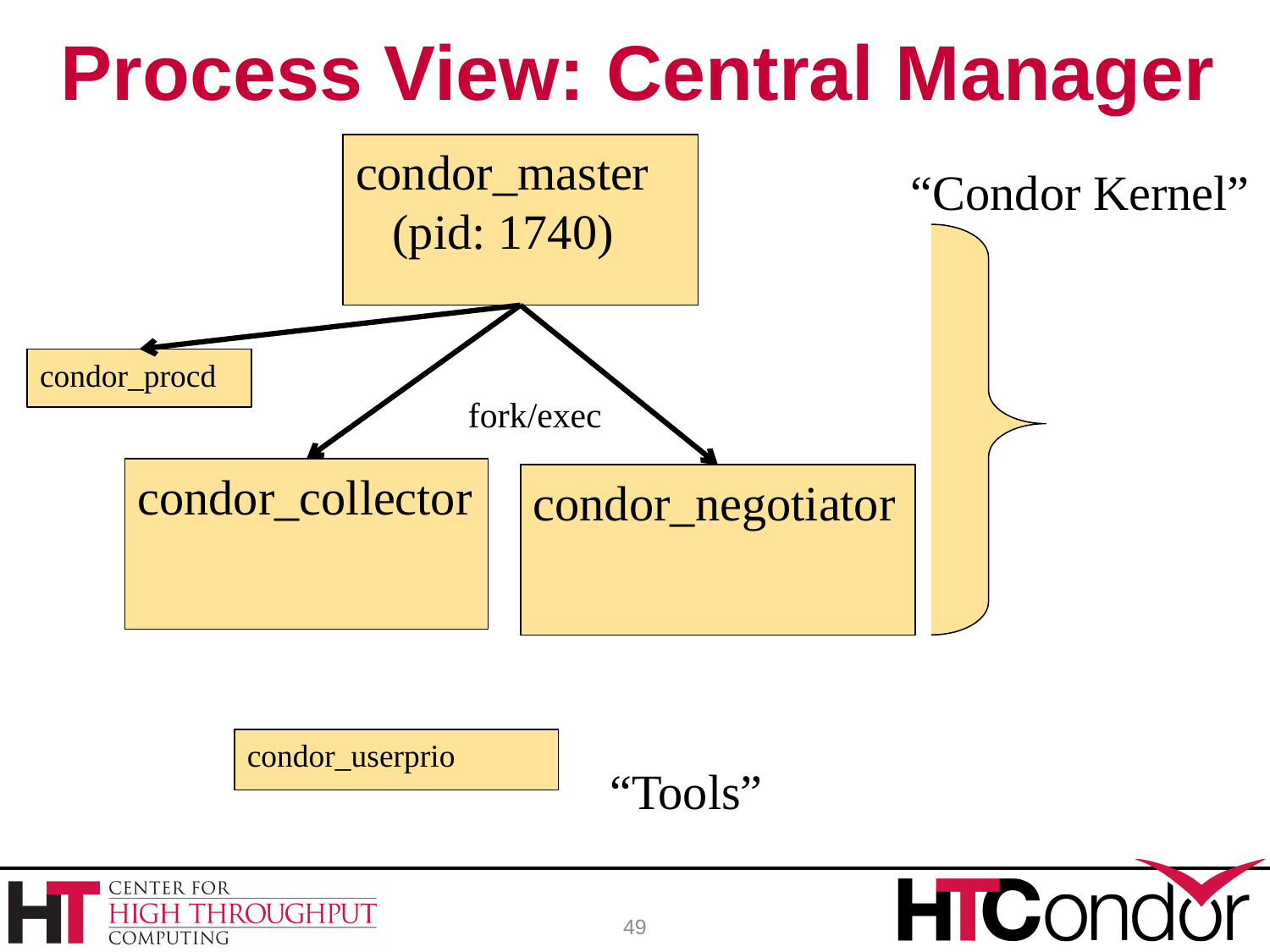

# Process View: Central Manager
condor_master
   (pid: 1740)
“Condor Kernel”

condor_procd

fork/exec
condor_collector
condor_negotiator
condor_userprio
“Tools”
49